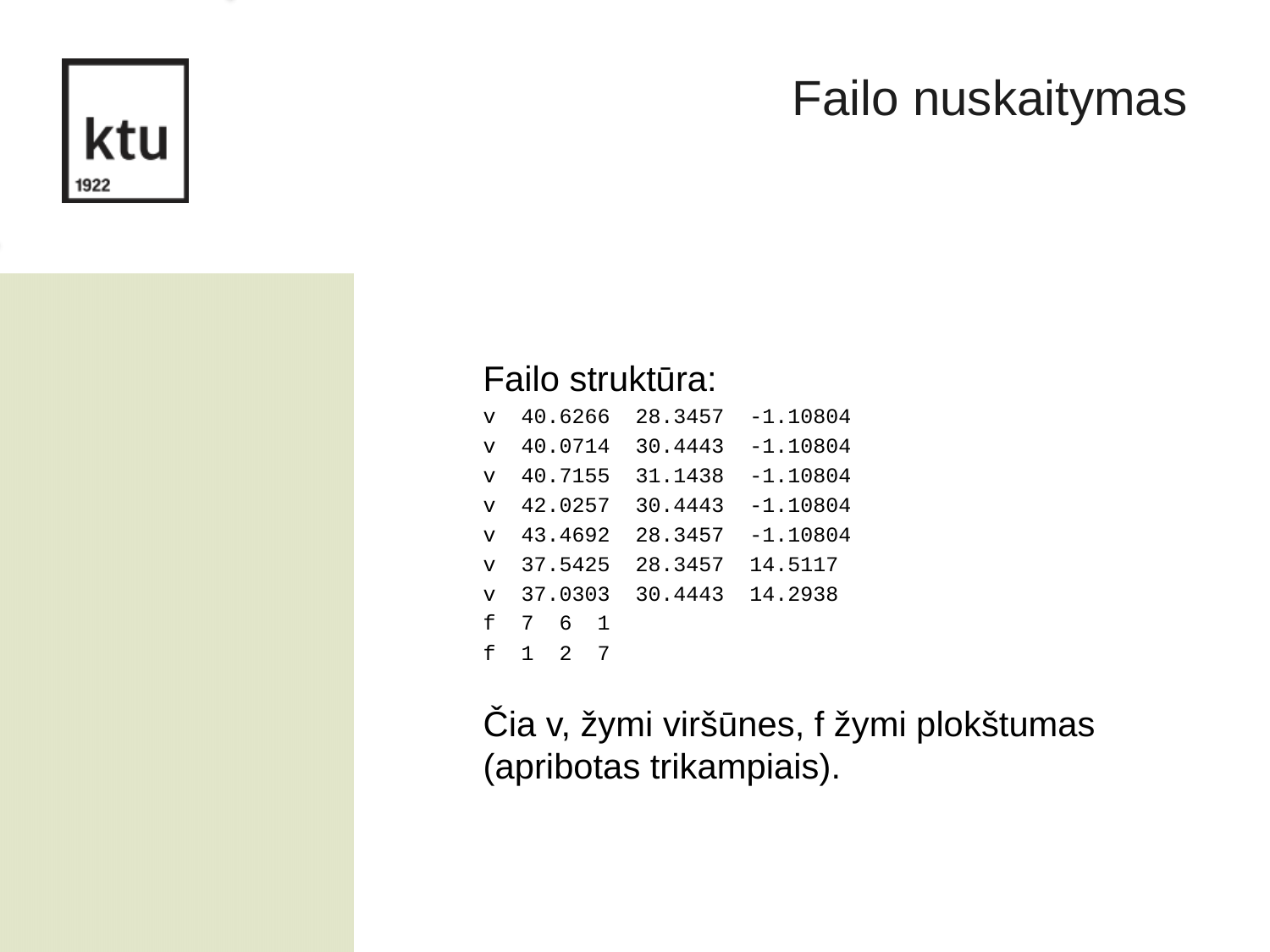

Failo nuskaitymas
Failo struktūra:
v  40.6266  28.3457  -1.10804
v  40.0714  30.4443  -1.10804
v  40.7155  31.1438  -1.10804
v  42.0257  30.4443  -1.10804
v  43.4692  28.3457  -1.10804
v  37.5425  28.3457  14.5117
v  37.0303  30.4443  14.2938
f  7  6  1
f  1  2  7

Čia v, žymi viršūnes, f žymi plokštumas (apribotas trikampiais).